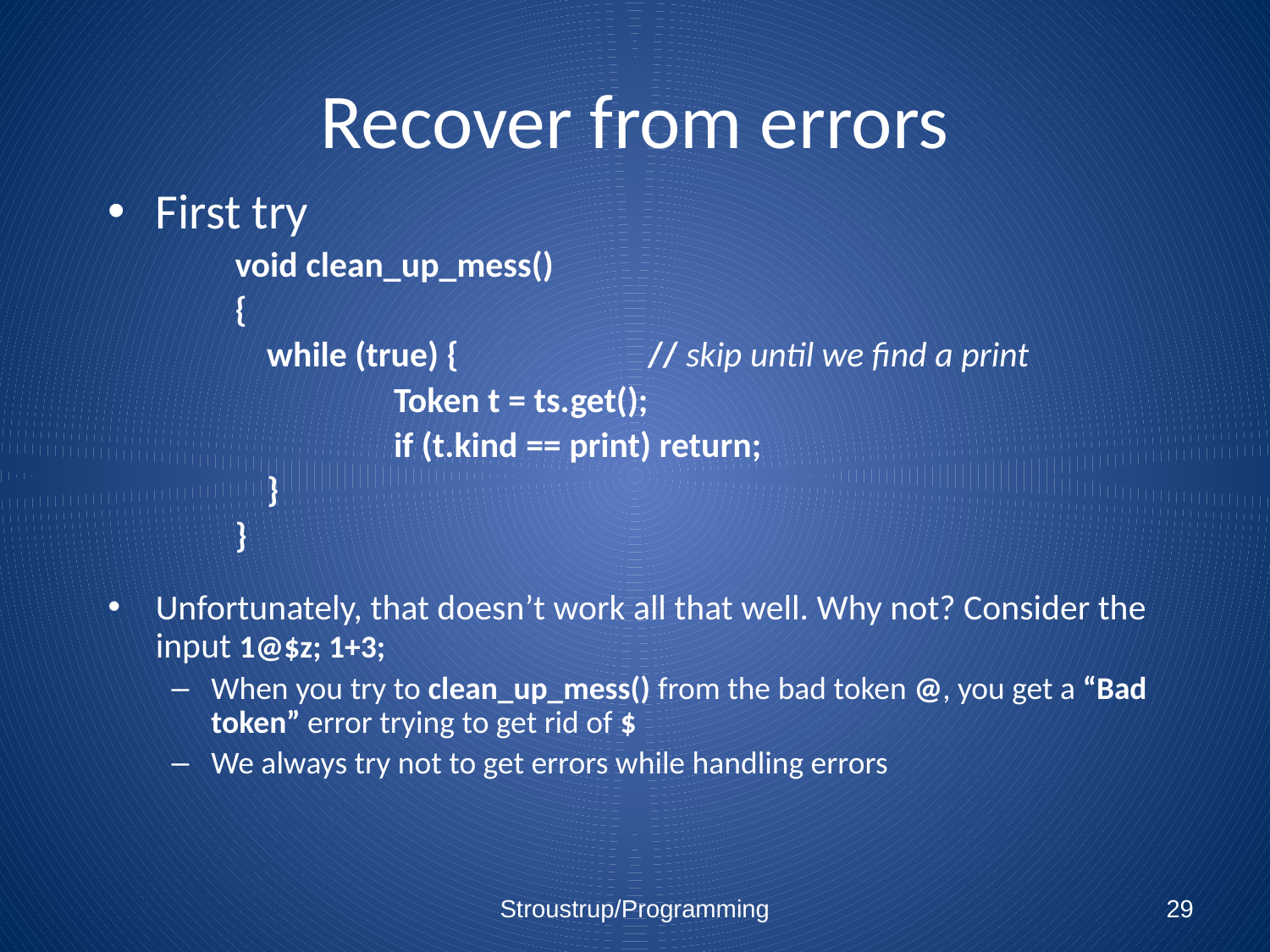

# Recover from errors
First try
void clean_up_mess()
{
	while (true) {		// skip until we find a print
		Token t = ts.get();
		if (t.kind == print) return;
	}
}

Unfortunately, that doesn’t work all that well. Why not? Consider the input 1@$z; 1+3;
When you try to clean_up_mess() from the bad token @, you get a “Bad token” error trying to get rid of $
We always try not to get errors while handling errors
Stroustrup/Programming
29